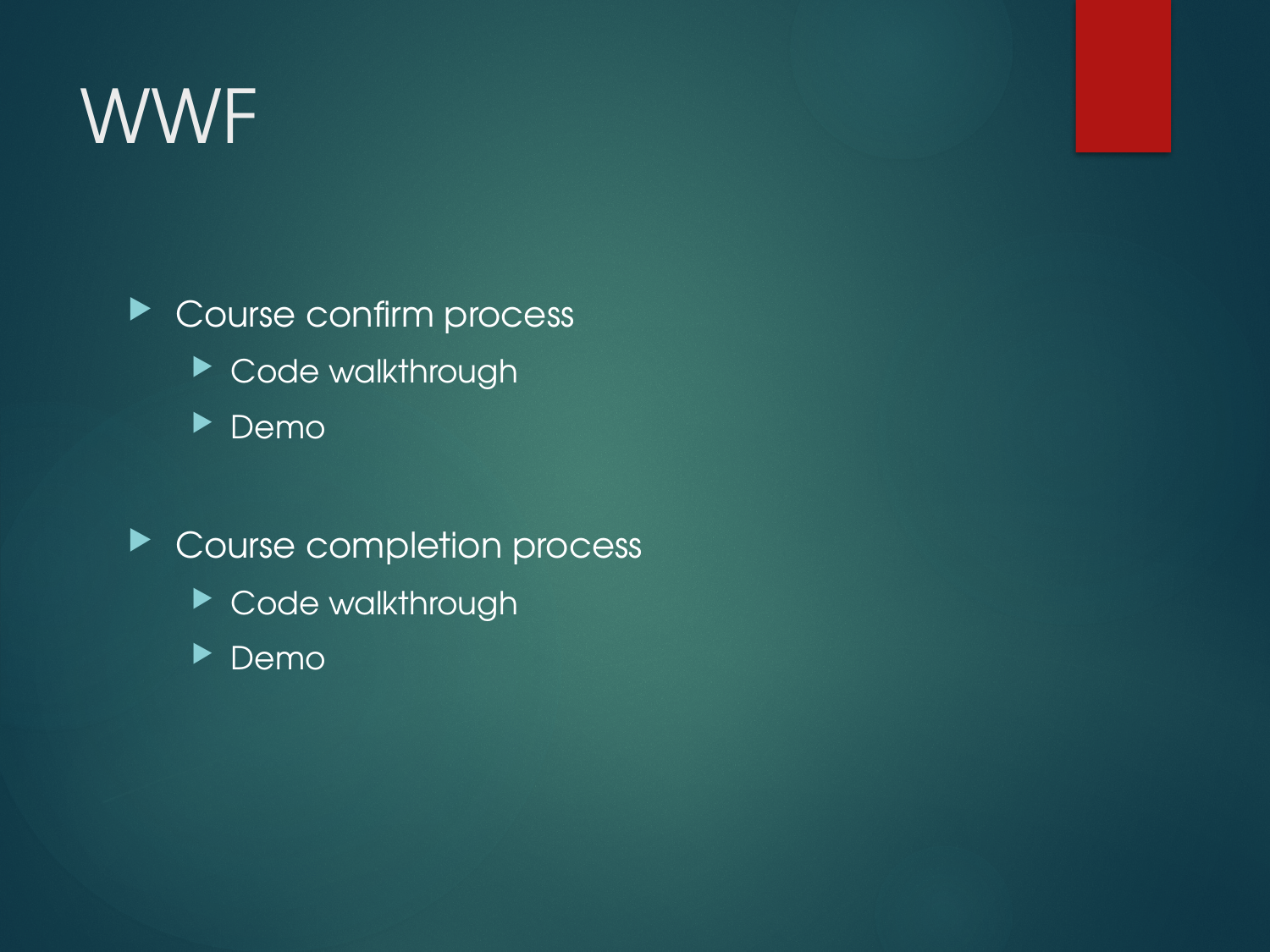

# WWF
Course confirm process
Code walkthrough
Demo

Course completion process
Code walkthrough
Demo